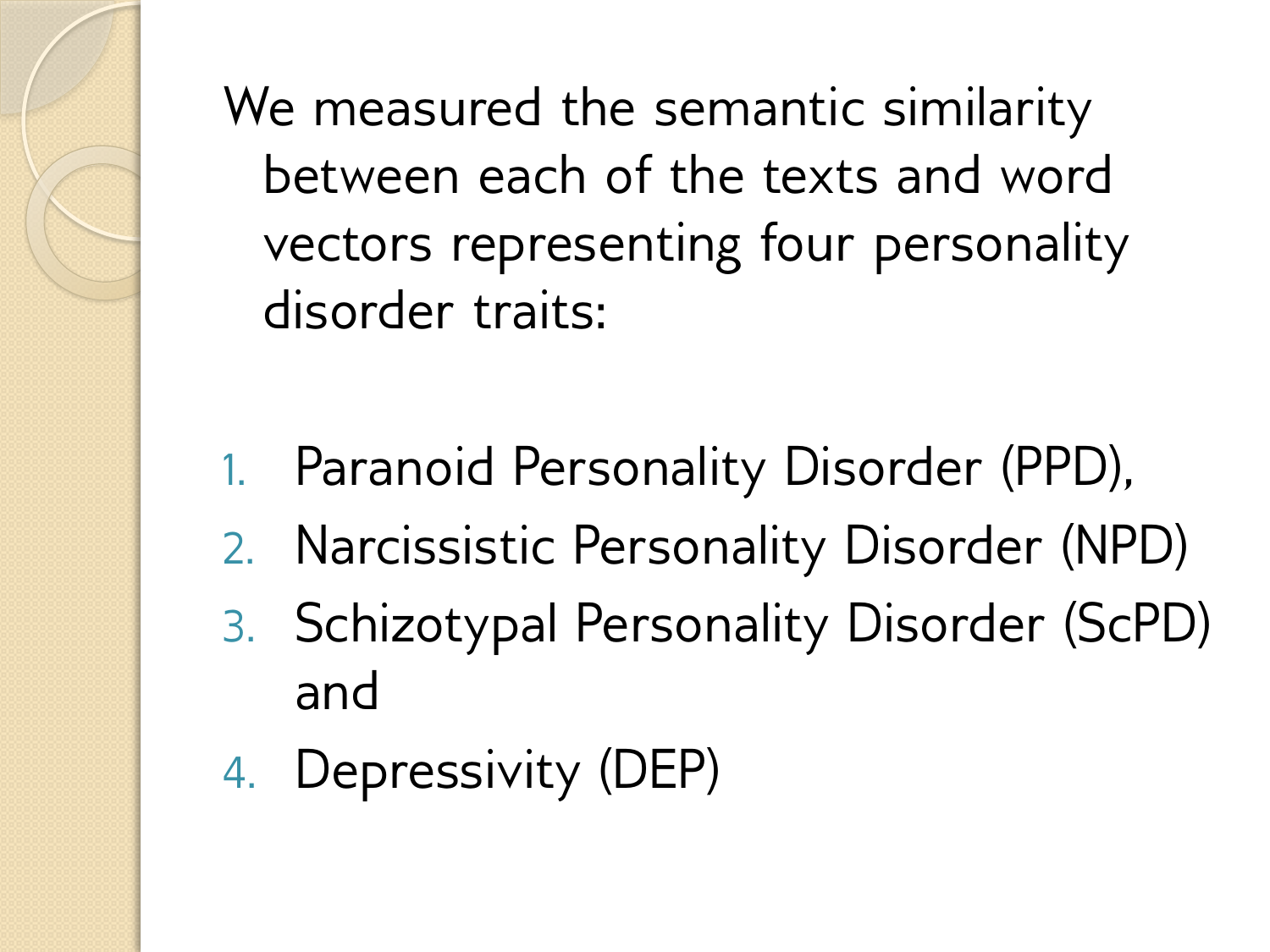

We measured the semantic similarity between each of the texts and word vectors representing four personality disorder traits:

Paranoid Personality Disorder (PPD),
Narcissistic Personality Disorder (NPD)
Schizotypal Personality Disorder (ScPD) and
Depressivity (DEP)